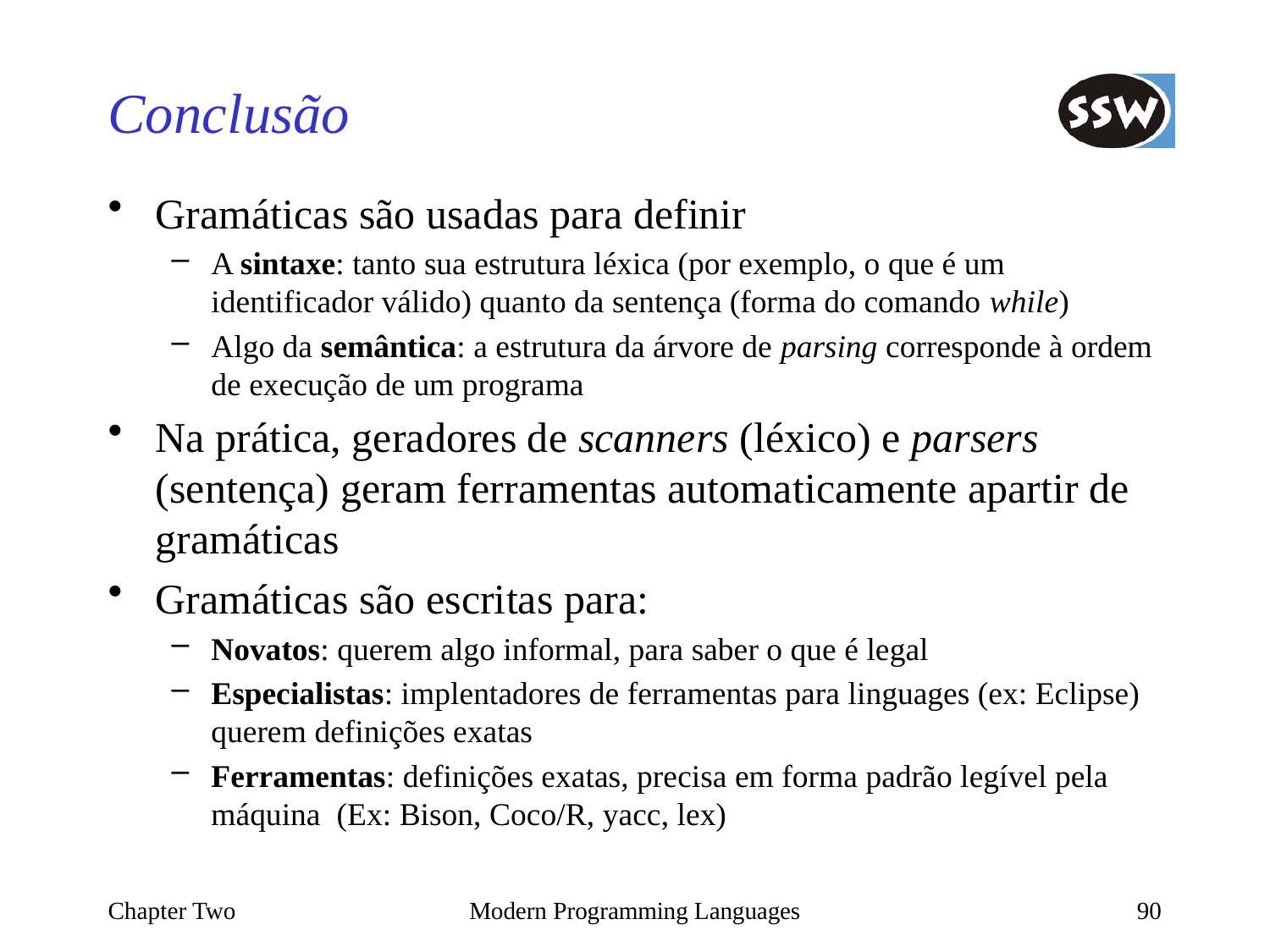

# Conclusão
Gramáticas são usadas para definir
A sintaxe: tanto sua estrutura léxica (por exemplo, o que é um identificador válido) quanto da sentença (forma do comando while)
Algo da semântica: a estrutura da árvore de parsing corresponde à ordem de execução de um programa
Na prática, geradores de scanners (léxico) e parsers (sentença) geram ferramentas automaticamente apartir de gramáticas
Gramáticas são escritas para:
Novatos: querem algo informal, para saber o que é legal
Especialistas: implentadores de ferramentas para linguages (ex: Eclipse) querem definições exatas
Ferramentas: definições exatas, precisa em forma padrão legível pela máquina  (Ex: Bison, Coco/R, yacc, lex)

Chapter Two
Modern Programming Languages
90